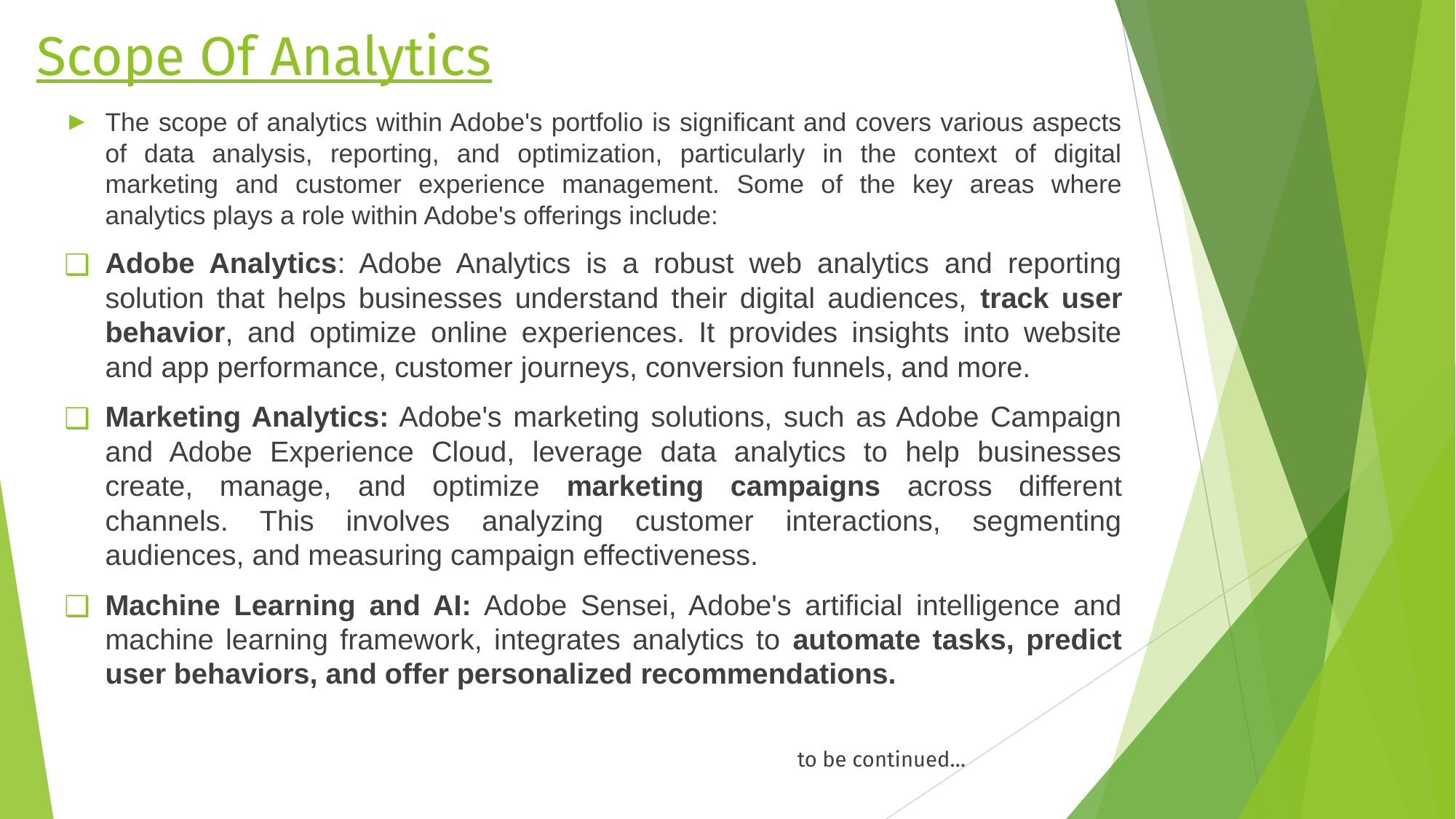

# Scope Of Analytics
The scope of analytics within Adobe's portfolio is significant and covers various aspects of data analysis, reporting, and optimization, particularly in the context of digital marketing and customer experience management. Some of the key areas where analytics plays a role within Adobe's offerings include:
Adobe Analytics: Adobe Analytics is a robust web analytics and reporting solution that helps businesses understand their digital audiences, track user behavior, and optimize online experiences. It provides insights into website and app performance, customer journeys, conversion funnels, and more.
Marketing Analytics: Adobe's marketing solutions, such as Adobe Campaign and Adobe Experience Cloud, leverage data analytics to help businesses create, manage, and optimize marketing campaigns across different channels. This involves analyzing customer interactions, segmenting audiences, and measuring campaign effectiveness.
Machine Learning and AI: Adobe Sensei, Adobe's artificial intelligence and machine learning framework, integrates analytics to automate tasks, predict user behaviors, and offer personalized recommendations.

                                                                                                                                  to be continued…